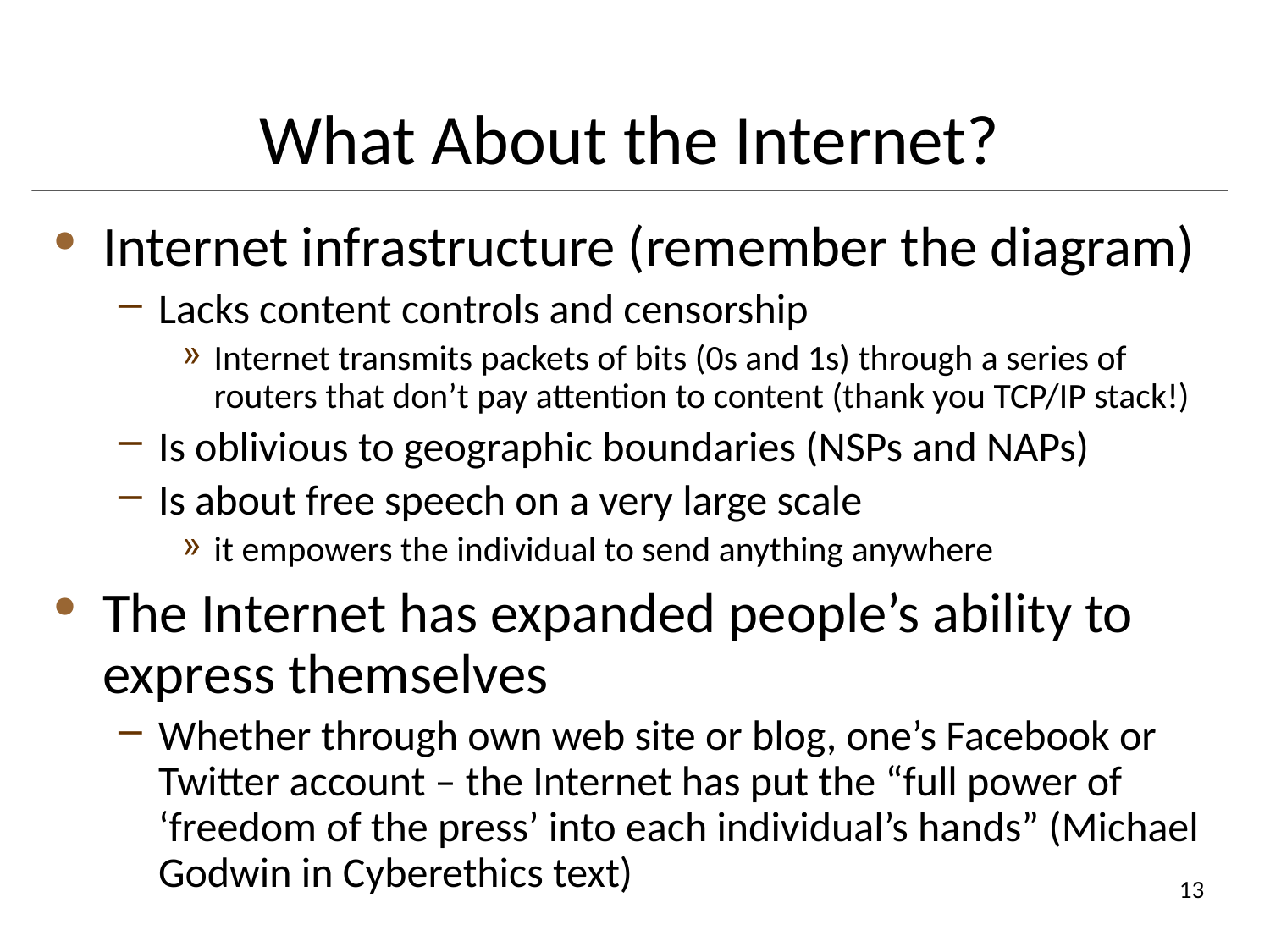

# What About the Internet?
Internet infrastructure (remember the diagram)
Lacks content controls and censorship
Internet transmits packets of bits (0s and 1s) through a series of routers that don’t pay attention to content (thank you TCP/IP stack!)
Is oblivious to geographic boundaries (NSPs and NAPs)
Is about free speech on a very large scale
it empowers the individual to send anything anywhere
The Internet has expanded people’s ability to express themselves
Whether through own web site or blog, one’s Facebook or Twitter account – the Internet has put the “full power of ‘freedom of the press’ into each individual’s hands” (Michael Godwin in Cyberethics text)
13